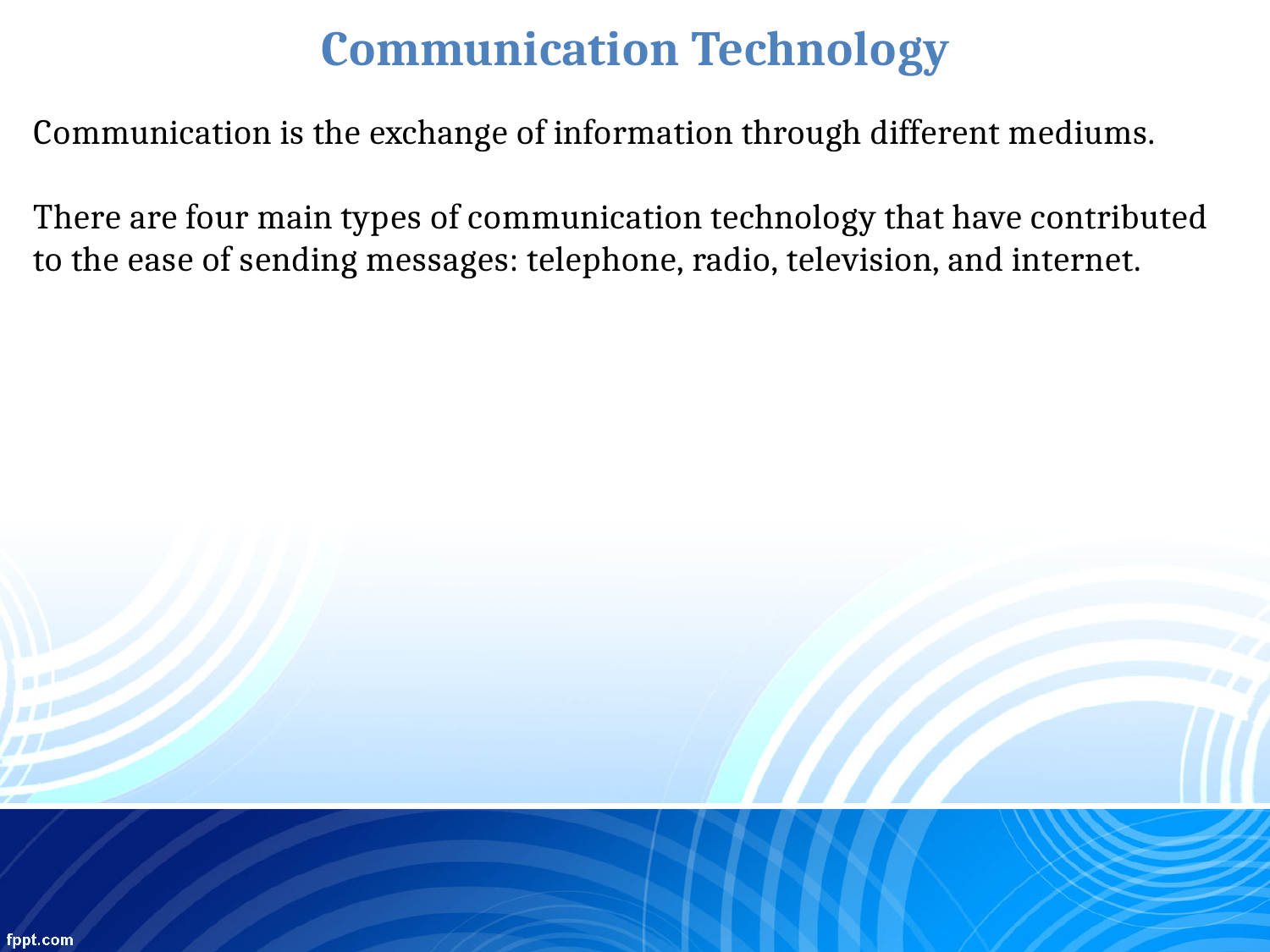

Communication Technology
Communication is the exchange of information through different mediums.
There are four main types of communication technology that have contributed to the ease of sending messages: telephone, radio, television, and internet.